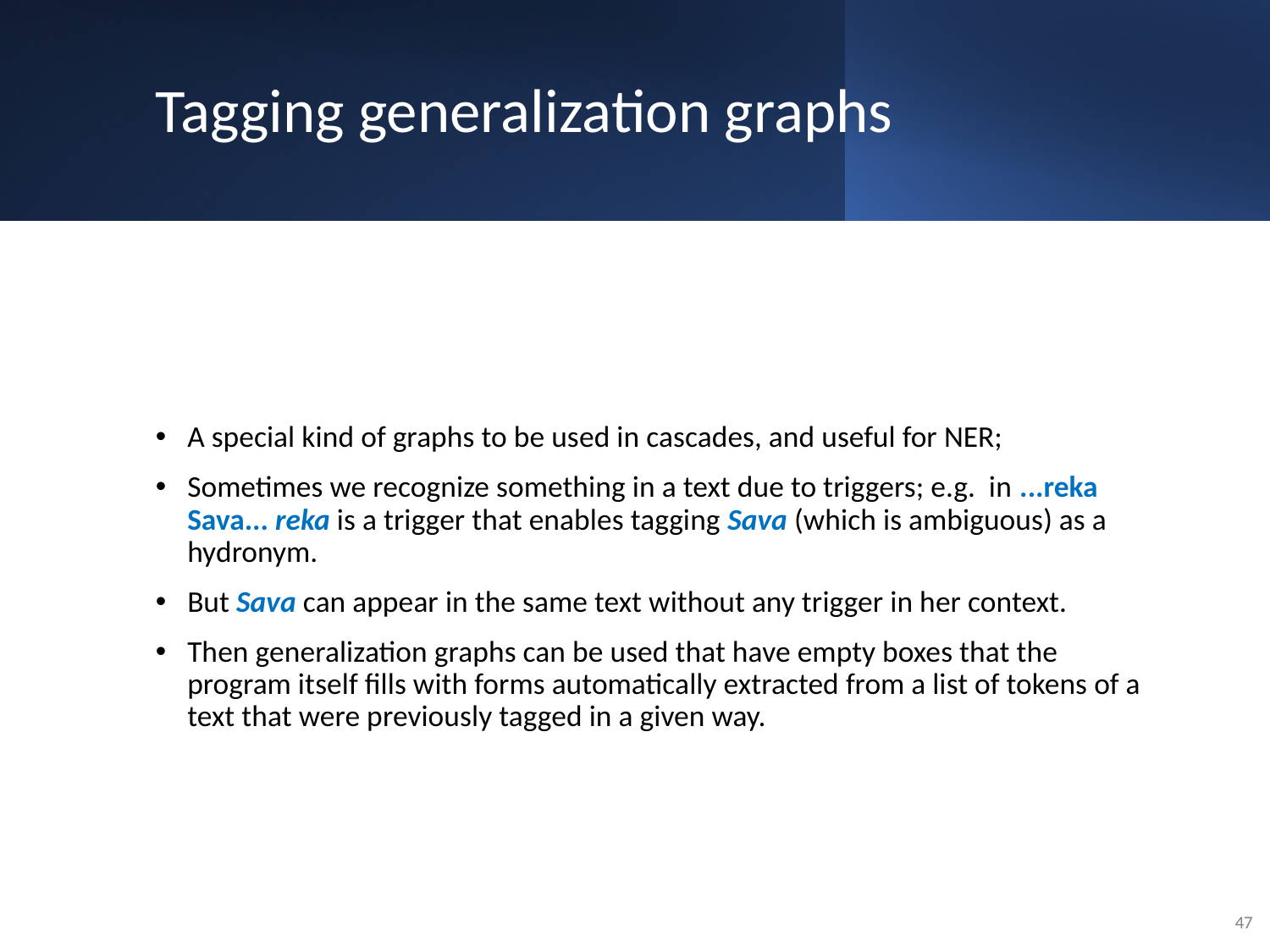

# Tagging generalization graphs
A special kind of graphs to be used in cascades, and useful for NER;
Sometimes we recognize something in a text due to triggers; e.g.  in ...reka Sava... reka is a trigger that enables tagging Sava (which is ambiguous) as a hydronym.
But Sava can appear in the same text without any trigger in her context.
Then generalization graphs can be used that have empty boxes that the program itself fills with forms automatically extracted from a list of tokens of a text that were previously tagged in a given way.
47